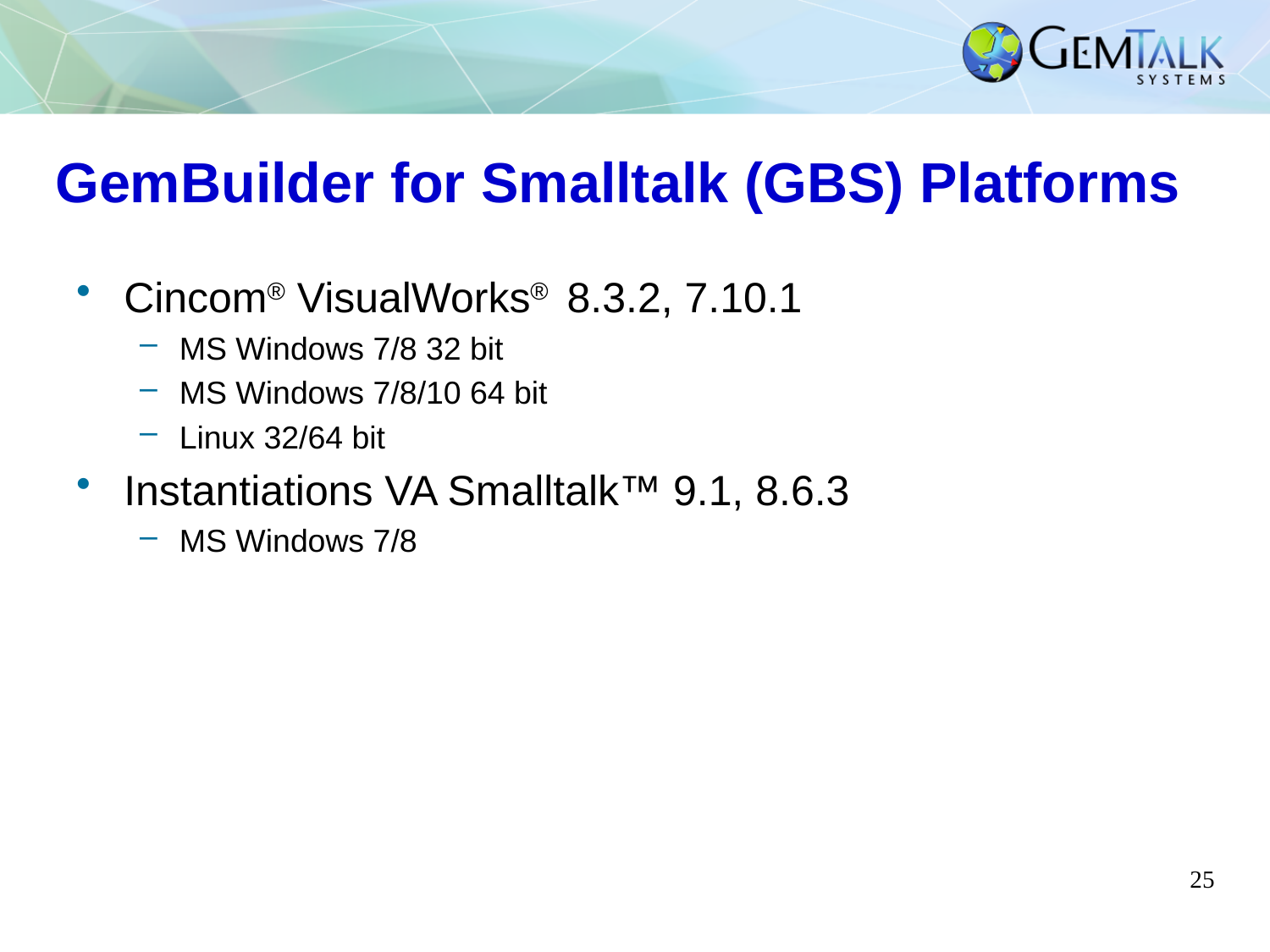

# GemBuilder for Smalltalk (GBS) Platforms
Cincom® VisualWorks®  8.3.2, 7.10.1
MS Windows 7/8 32 bit
MS Windows 7/8/10 64 bit
Linux 32/64 bit
Instantiations VA Smalltalk™ 9.1, 8.6.3
MS Windows 7/8

25